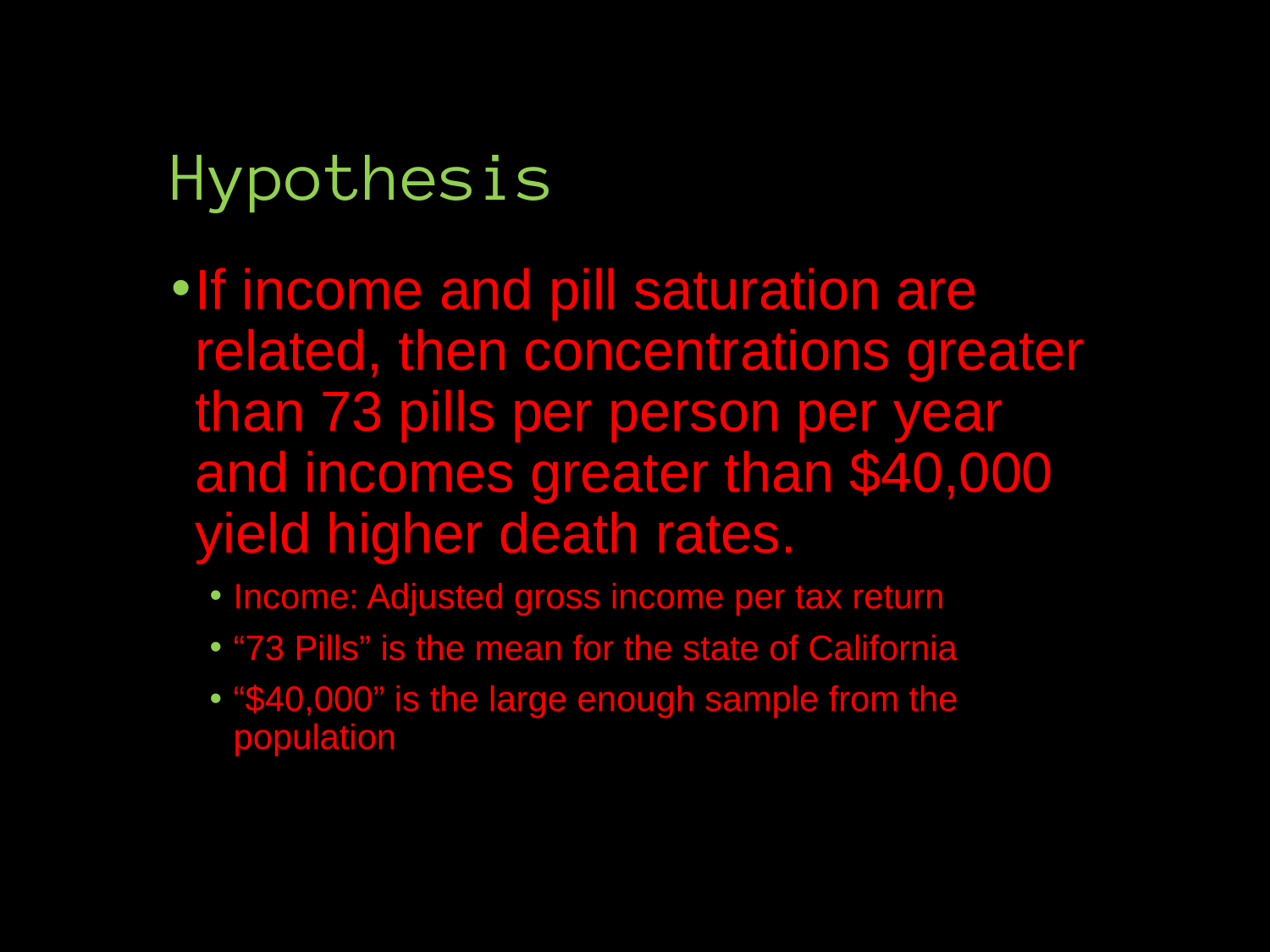

# Hypothesis
If income and pill saturation are related, then concentrations greater than 73 pills per person per year and incomes greater than $40,000 yield higher death rates.
Income: Adjusted gross income per tax return
“73 Pills” is the mean for the state of California
“$40,000” is the large enough sample from the population